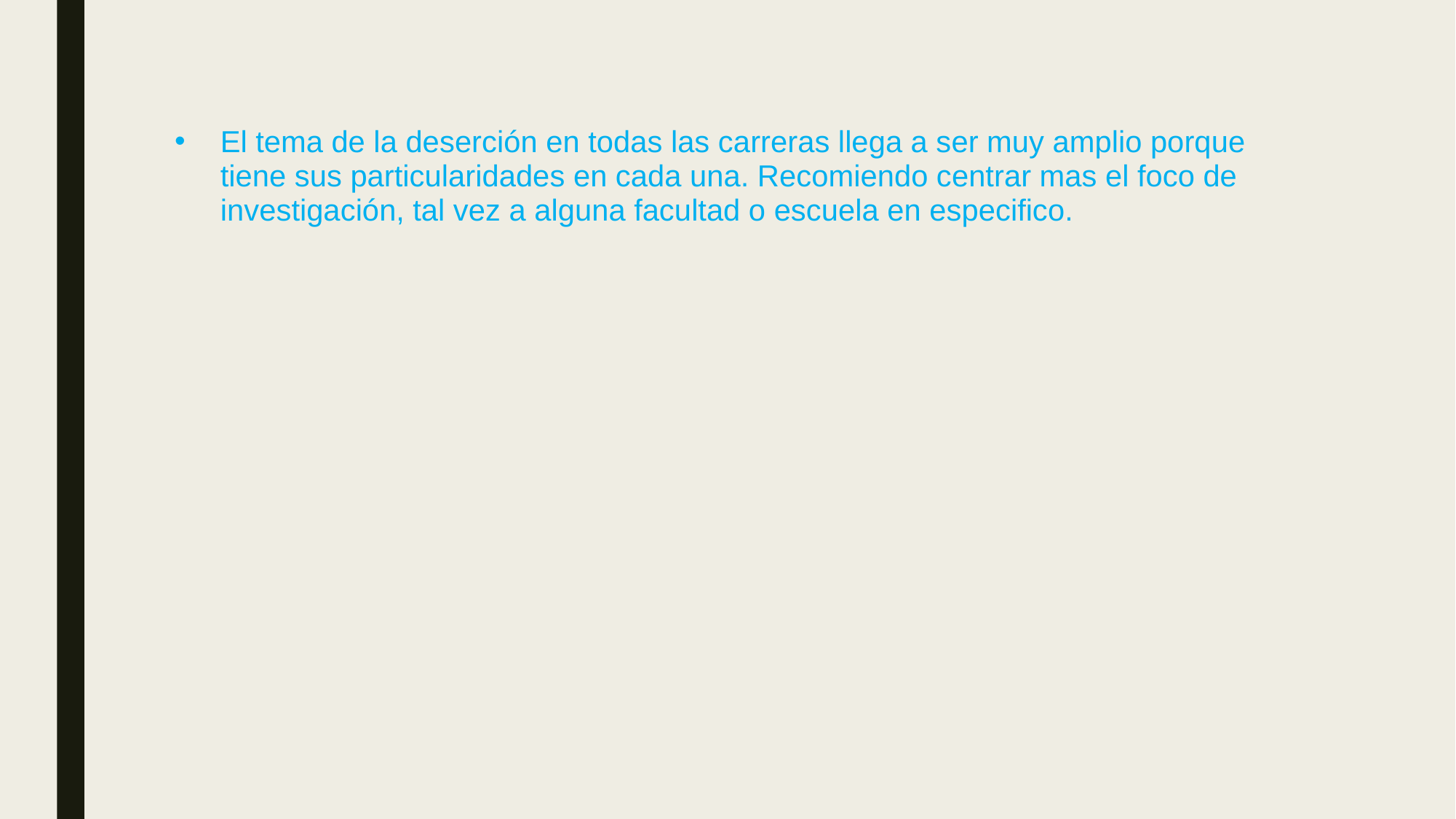

El tema de la deserción en todas las carreras llega a ser muy amplio porque tiene sus particularidades en cada una. Recomiendo centrar mas el foco de investigación, tal vez a alguna facultad o escuela en especifico.